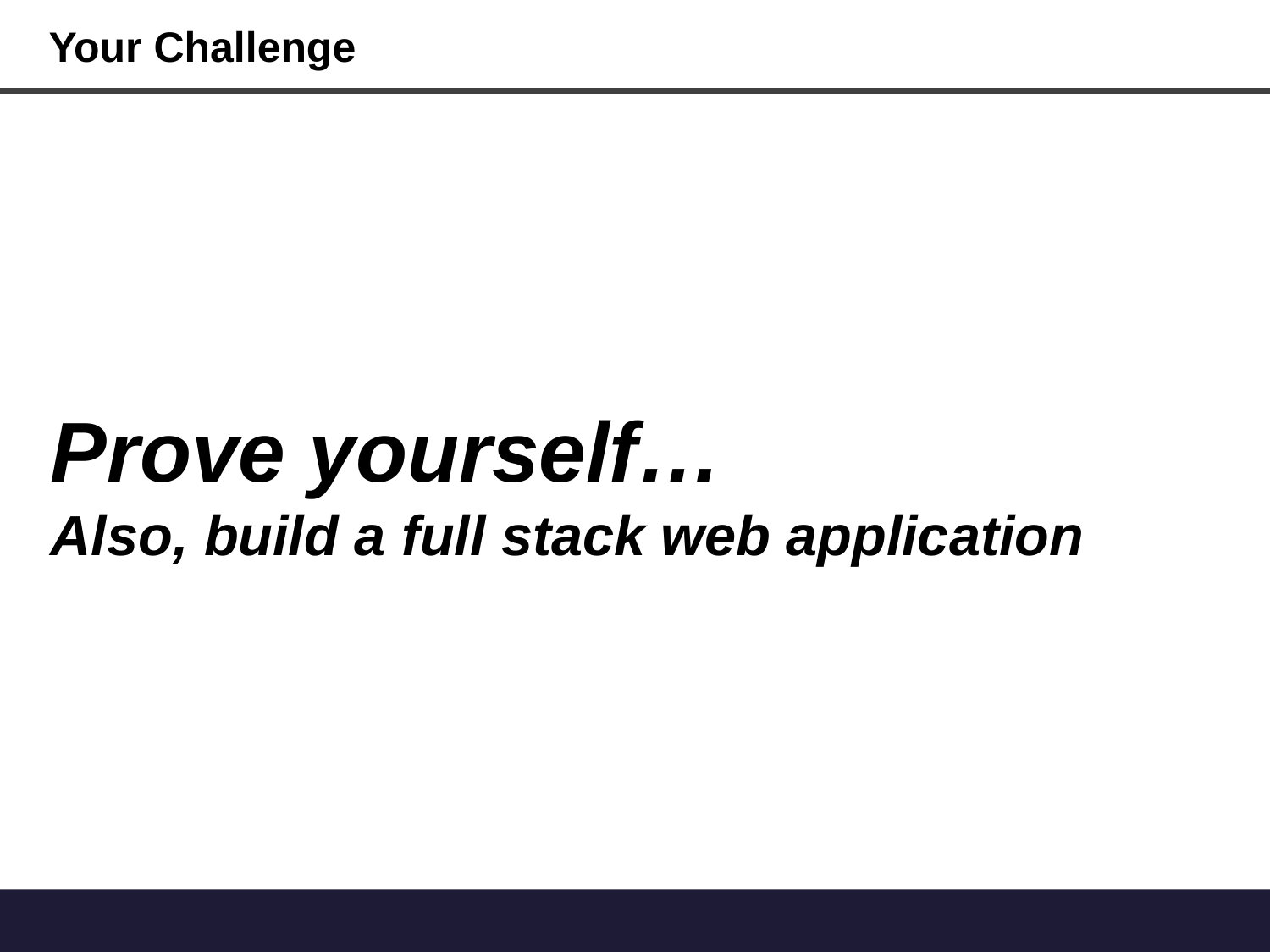

Your Challenge
Prove yourself…
Also, build a full stack web application